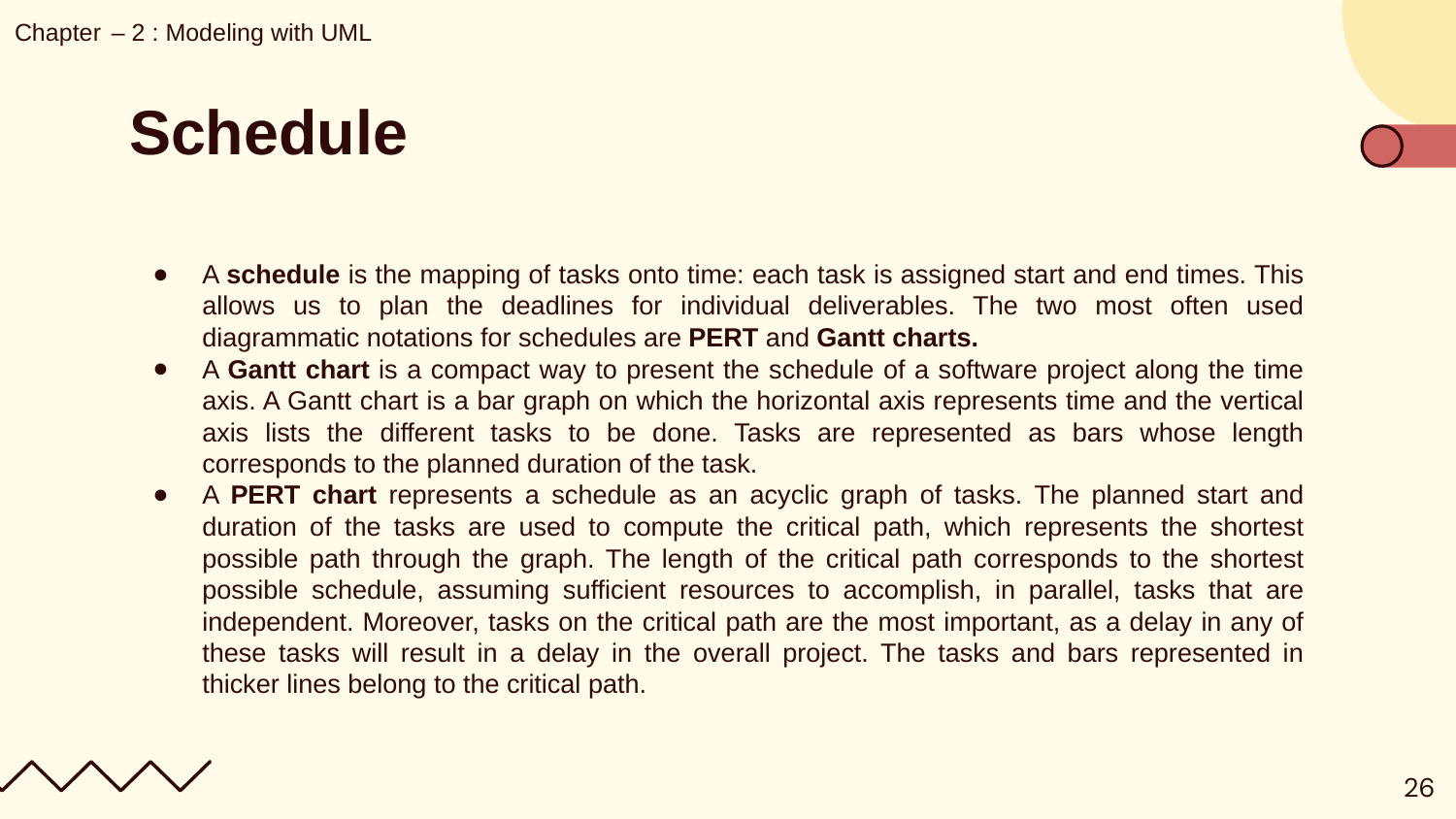

Chapter – 2 : Modeling with UML
# Schedule
A schedule is the mapping of tasks onto time: each task is assigned start and end times. This allows us to plan the deadlines for individual deliverables. The two most often used diagrammatic notations for schedules are PERT and Gantt charts.
A Gantt chart is a compact way to present the schedule of a software project along the time axis. A Gantt chart is a bar graph on which the horizontal axis represents time and the vertical axis lists the different tasks to be done. Tasks are represented as bars whose length corresponds to the planned duration of the task.
A PERT chart represents a schedule as an acyclic graph of tasks. The planned start and duration of the tasks are used to compute the critical path, which represents the shortest possible path through the graph. The length of the critical path corresponds to the shortest possible schedule, assuming sufficient resources to accomplish, in parallel, tasks that are independent. Moreover, tasks on the critical path are the most important, as a delay in any of these tasks will result in a delay in the overall project. The tasks and bars represented in thicker lines belong to the critical path.

26